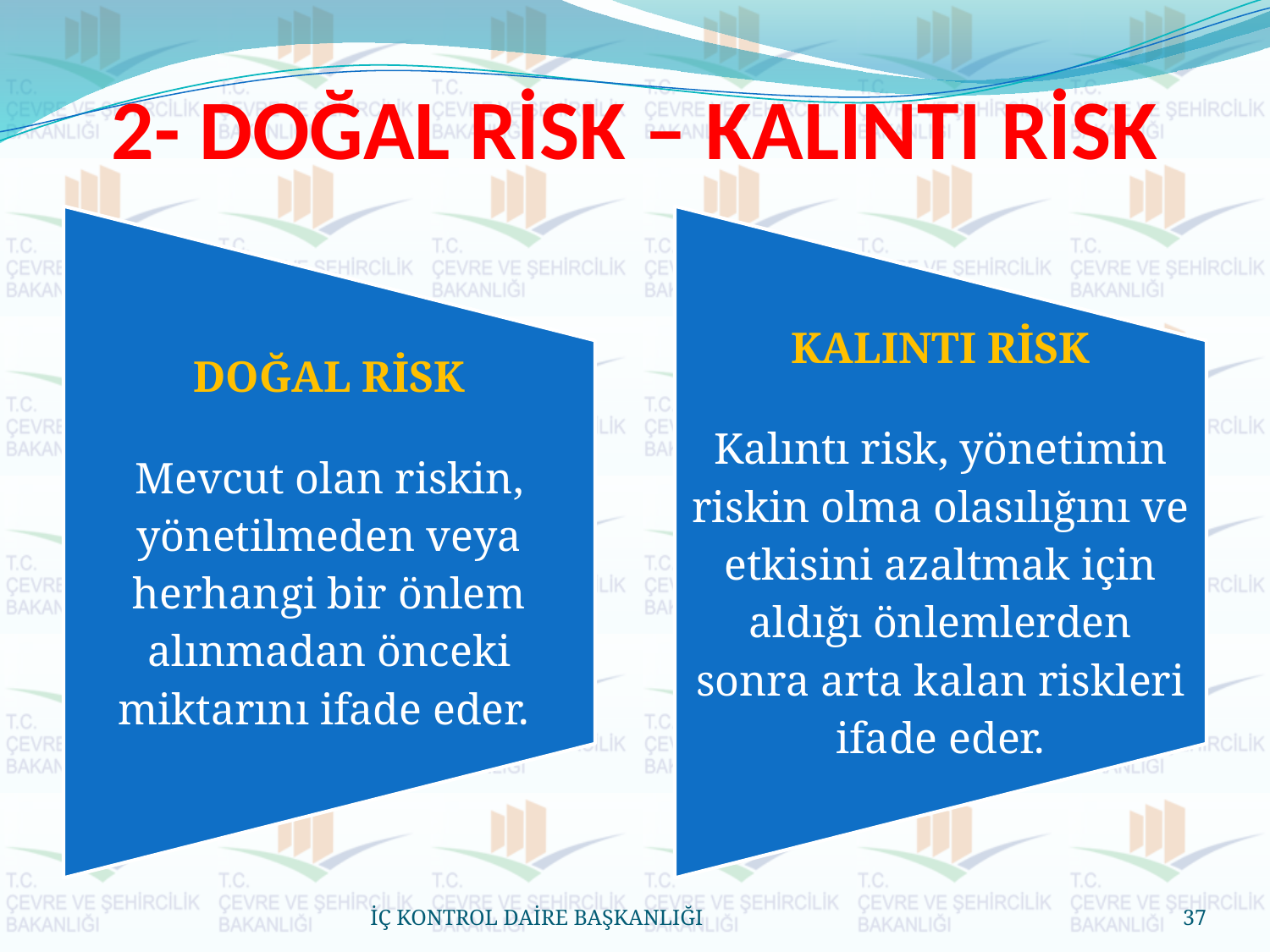

# 2- DOĞAL RİSK – KALINTI RİSK
DOĞAL RİSK
Mevcut olan riskin, yönetilmeden veya herhangi bir önlem alınmadan önceki miktarını ifade eder.
KALINTI RİSK
Kalıntı risk, yönetimin riskin olma olasılığını ve etkisini azaltmak için aldığı önlemlerden sonra arta kalan riskleri ifade eder.
İÇ KONTROL DAİRE BAŞKANLIĞI
37